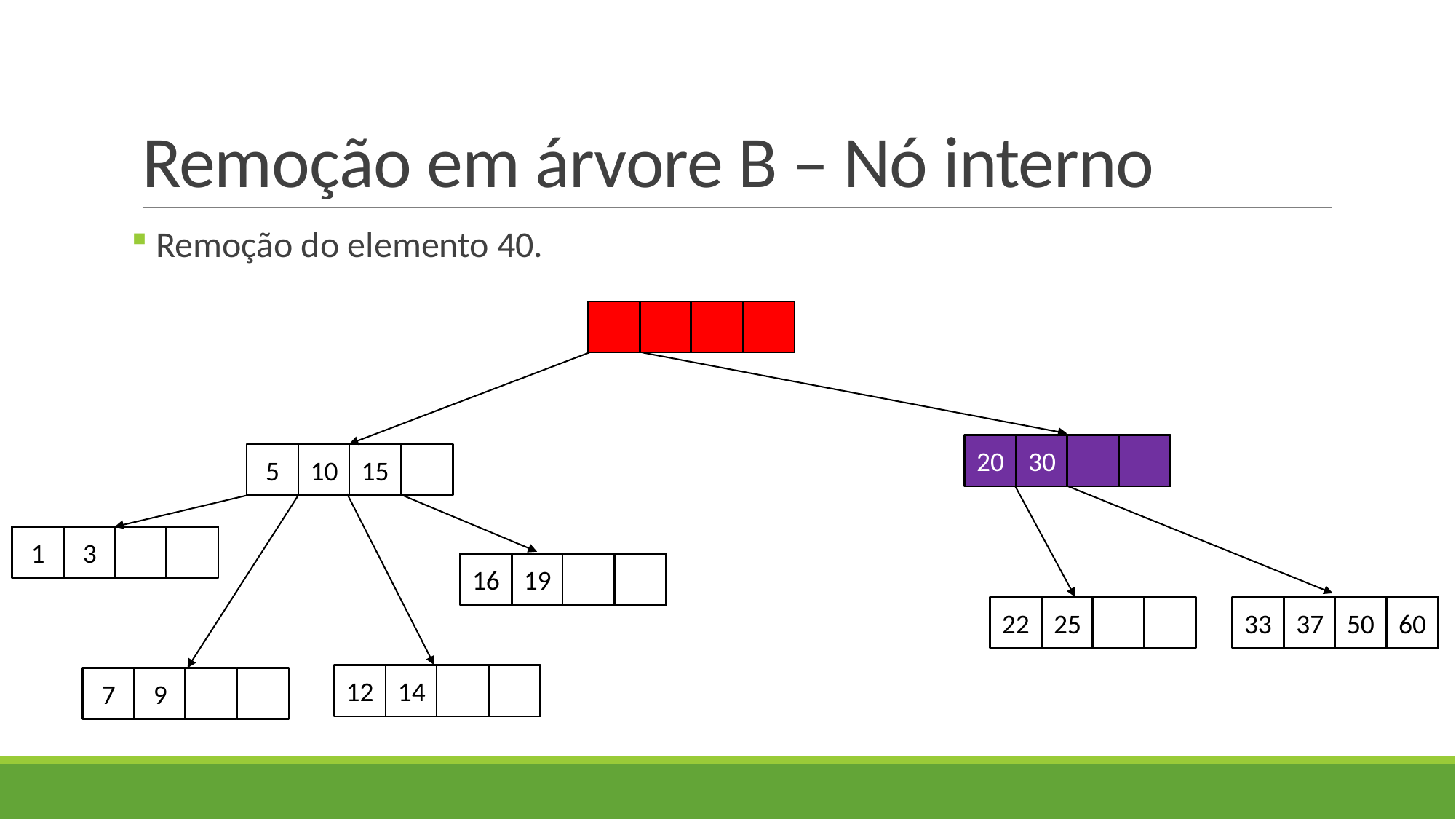

# Remoção em árvore B – Nó interno
 Remoção do elemento 40.

20
30

5
10
15

1
3

16
19

22
25

33
37
50
60
12
14

7
9